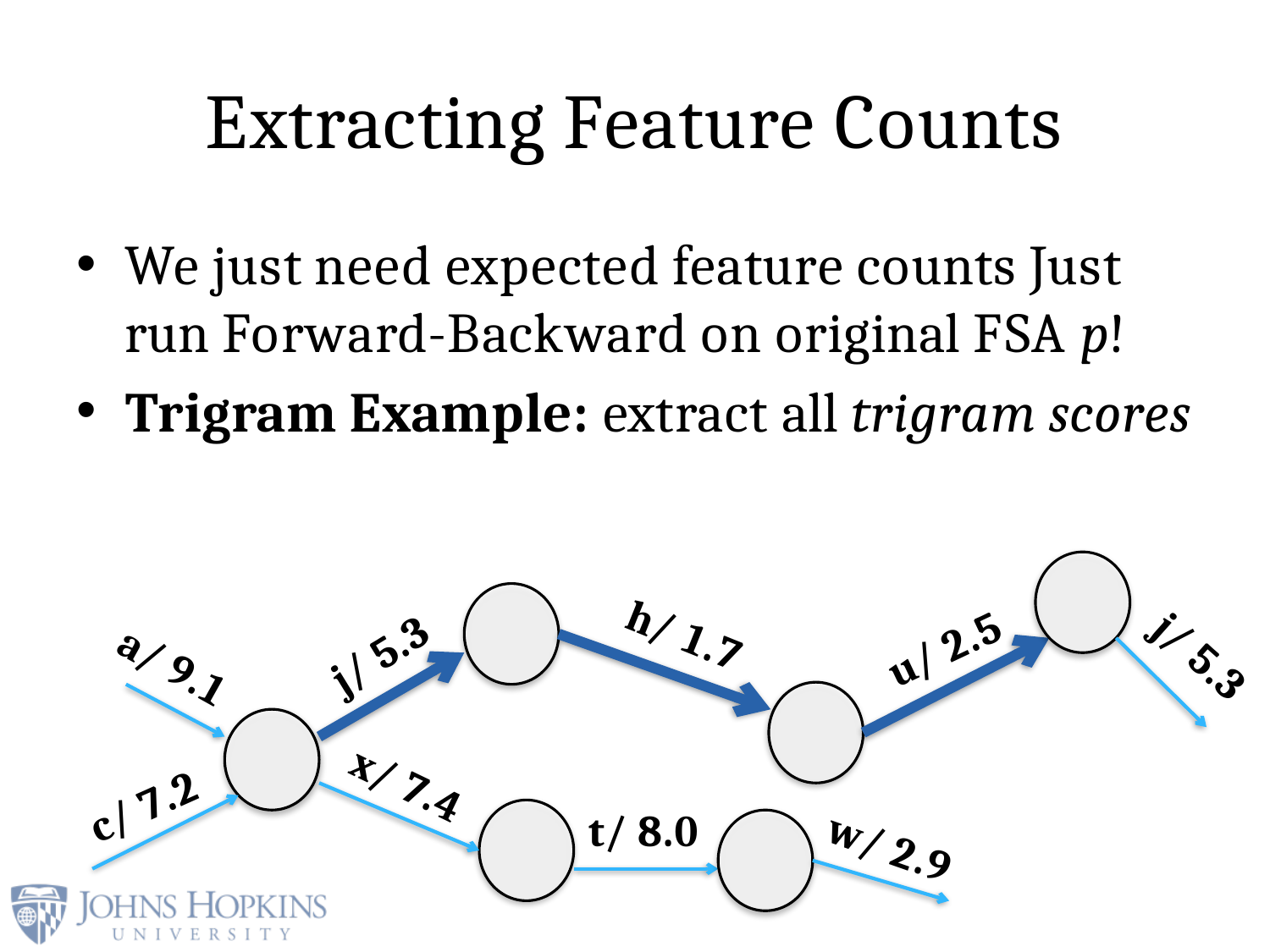

# Extracting Feature Counts
We just need expected feature counts Just run Forward-Backward on original FSA p!
Trigram Example: extract all trigram scores

h/ 1.7
u/ 2.5
j/ 5.3
j/ 5.3
a/ 9.1

x/ 7.4
c/ 7.2
t/ 8.0

w/ 2.9